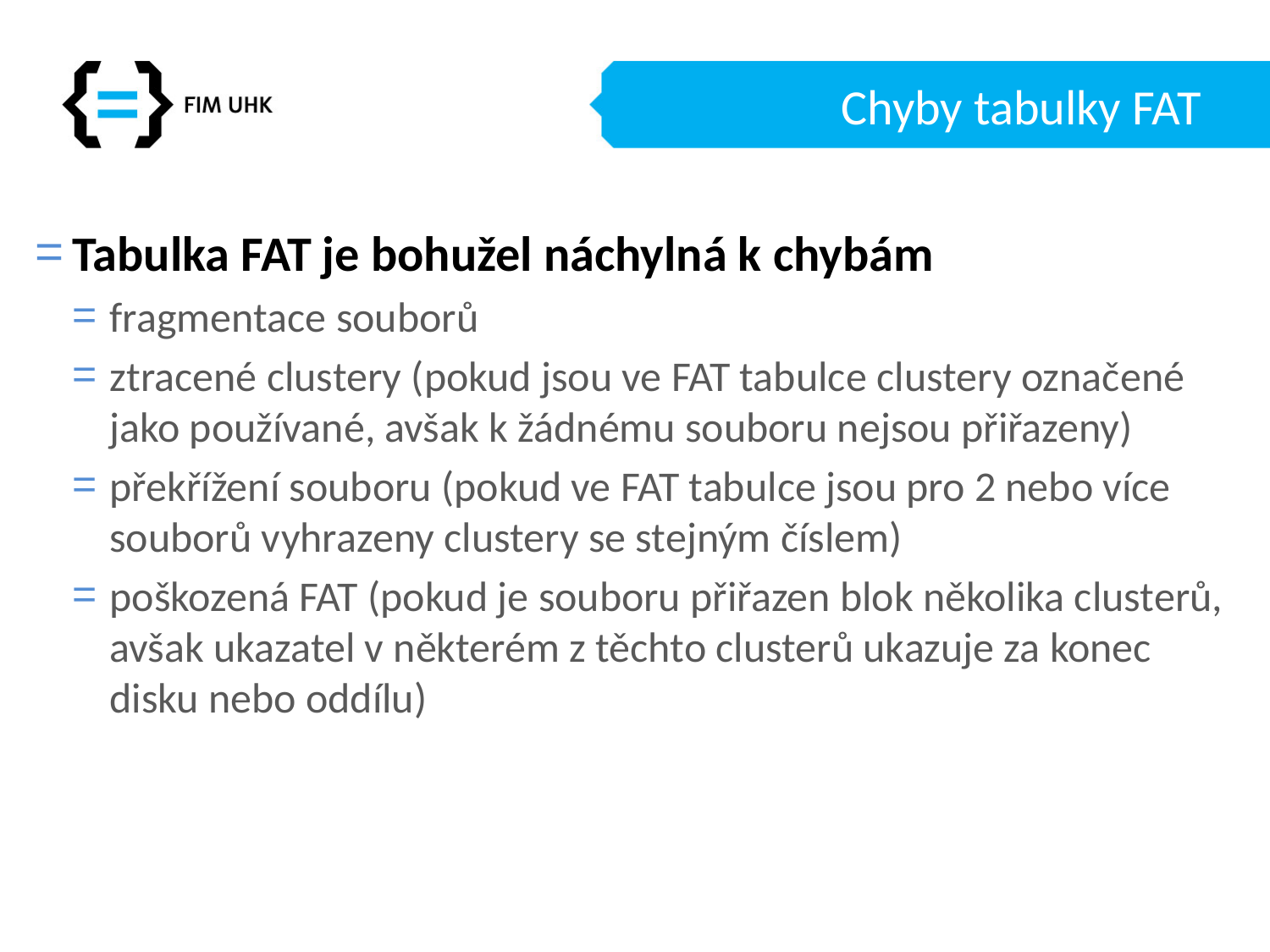

# Chyby tabulky FAT
Tabulka FAT je bohužel náchylná k chybám
fragmentace souborů
ztracené clustery (pokud jsou ve FAT tabulce clustery označené jako používané, avšak k žádnému souboru nejsou přiřazeny)
překřížení souboru (pokud ve FAT tabulce jsou pro 2 nebo více souborů vyhrazeny clustery se stejným číslem)
poškozená FAT (pokud je souboru přiřazen blok několika clusterů, avšak ukazatel v některém z těchto clusterů ukazuje za konec disku nebo oddílu)